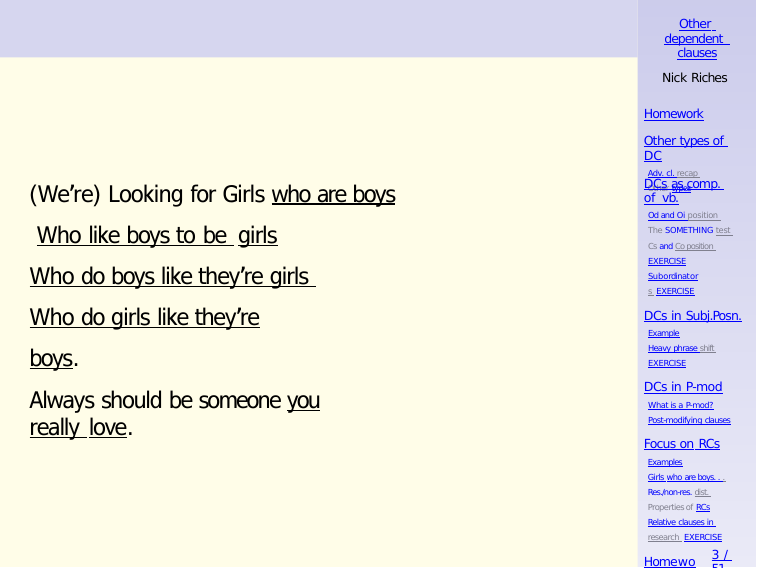

Other dependent  clauses
Nick Riches

Homework

Other types of DC
Adv. cl. recap  Other types
(We’re) Looking for Girls who are boys  Who like boys to be girls
Who do boys like they’re girls  Who do girls like they’re boys.
Always should be someone you really love.
DCs as comp. of  vb.
Od and Oi position  The SOMETHING test  Cs and Co position  EXERCISE
Subordinators  EXERCISE
DCs in Subj.Posn.
Example
Heavy phrase shift  EXERCISE
DCs in P-mod
What is a P-mod?
Post-modifying clauses
Focus on RCs
Examples
Girls who are boys. . .  Res./non-res. dist.  Properties of RCs
Relative clauses in research  EXERCISE
3 / 51
Homework